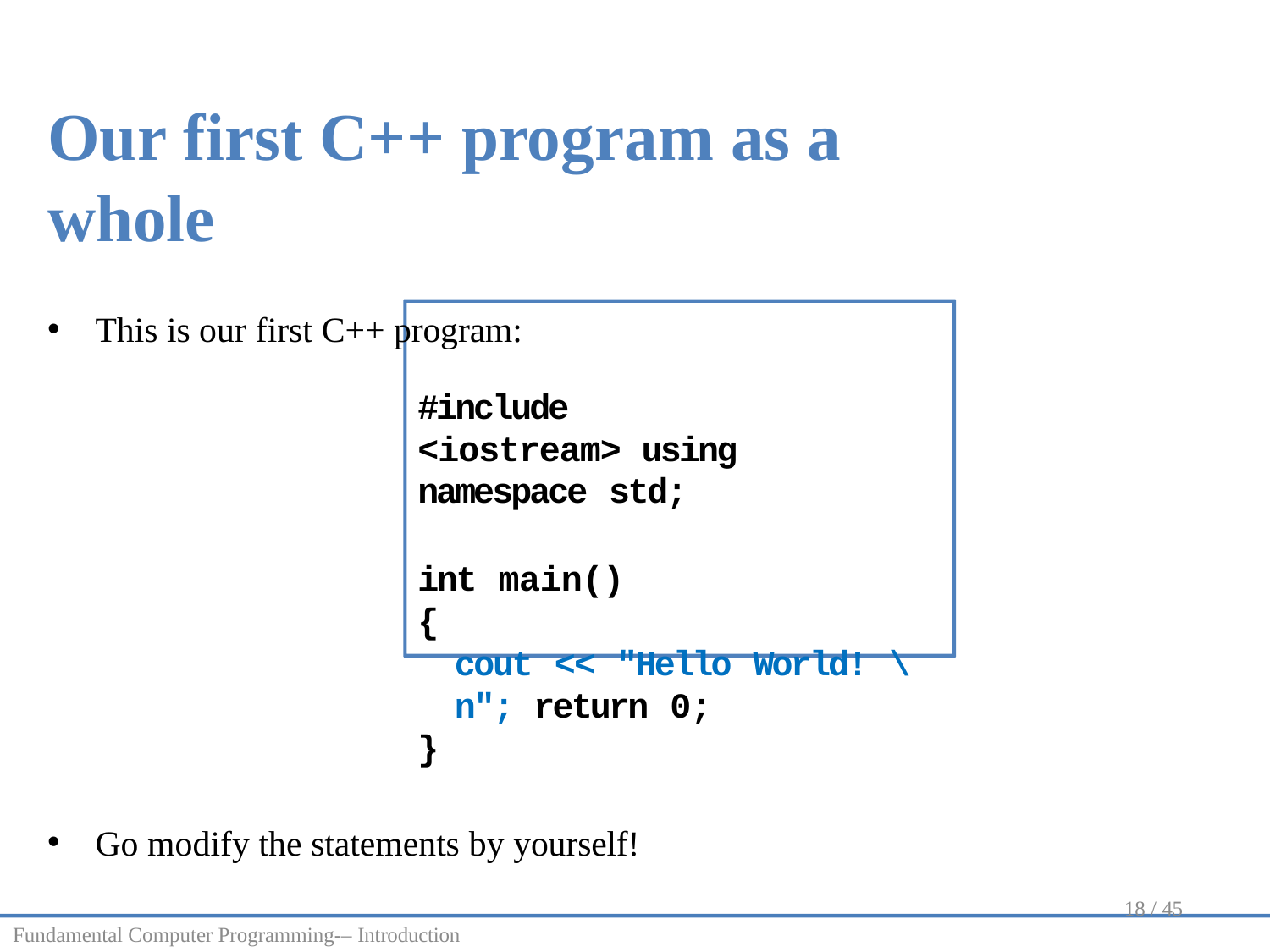

Our first C++ program as a whole
This is our first C++ program:
#include <iostream> using namespace std;

int main()
{
cout << "Hello World! \n"; return 0;
}

Go modify the statements by yourself!

18 / 45

Fundamental Computer Programming-– Introduction